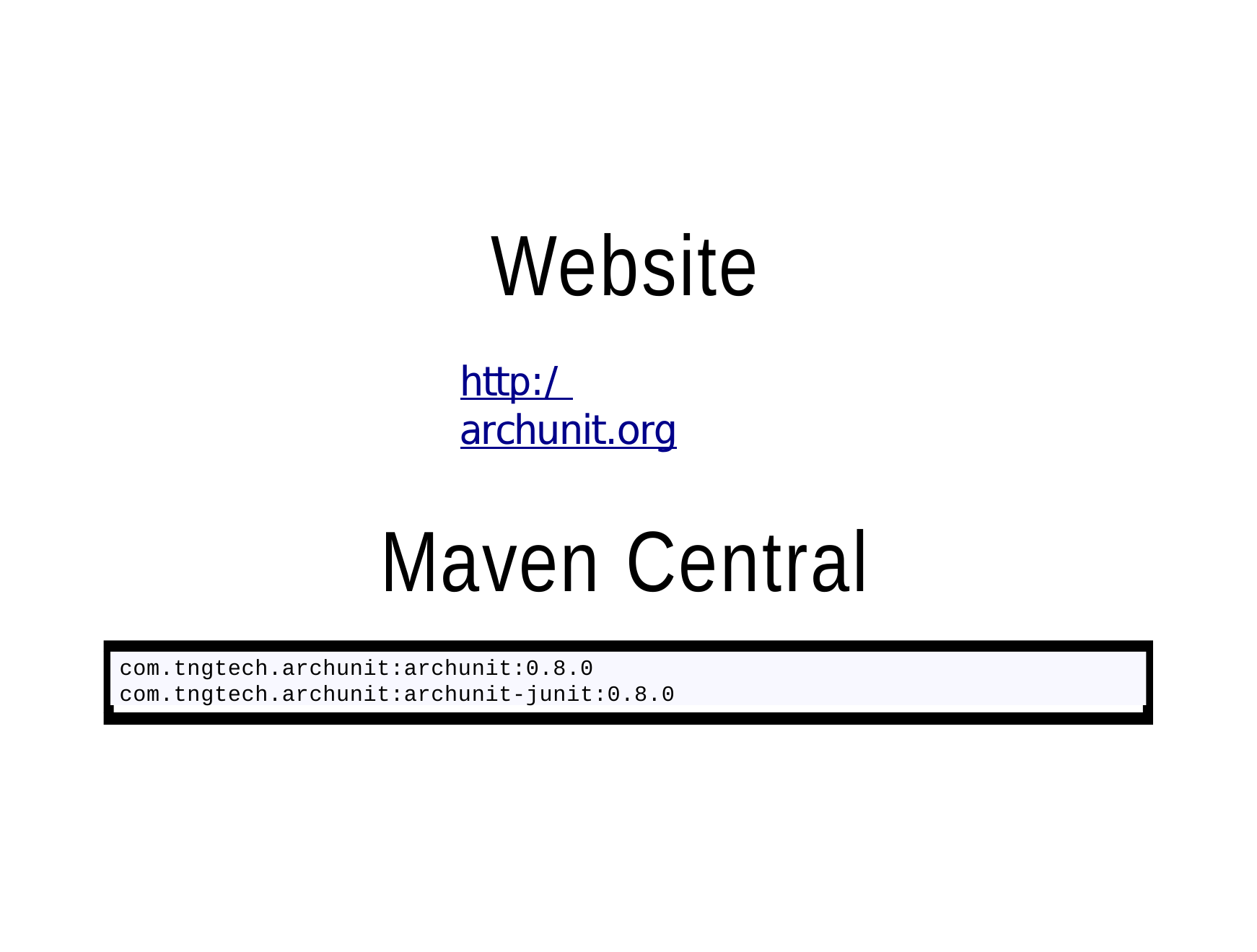

6/2/2018	ArchUnit

http://localhost:8080/?print-pdf#/	29/33
# Website
http:/ archunit.org
Maven Central

com.tngtech.archunit:archunit:0.8.0  com.tngtech.archunit:archunit-junit:0.8.0